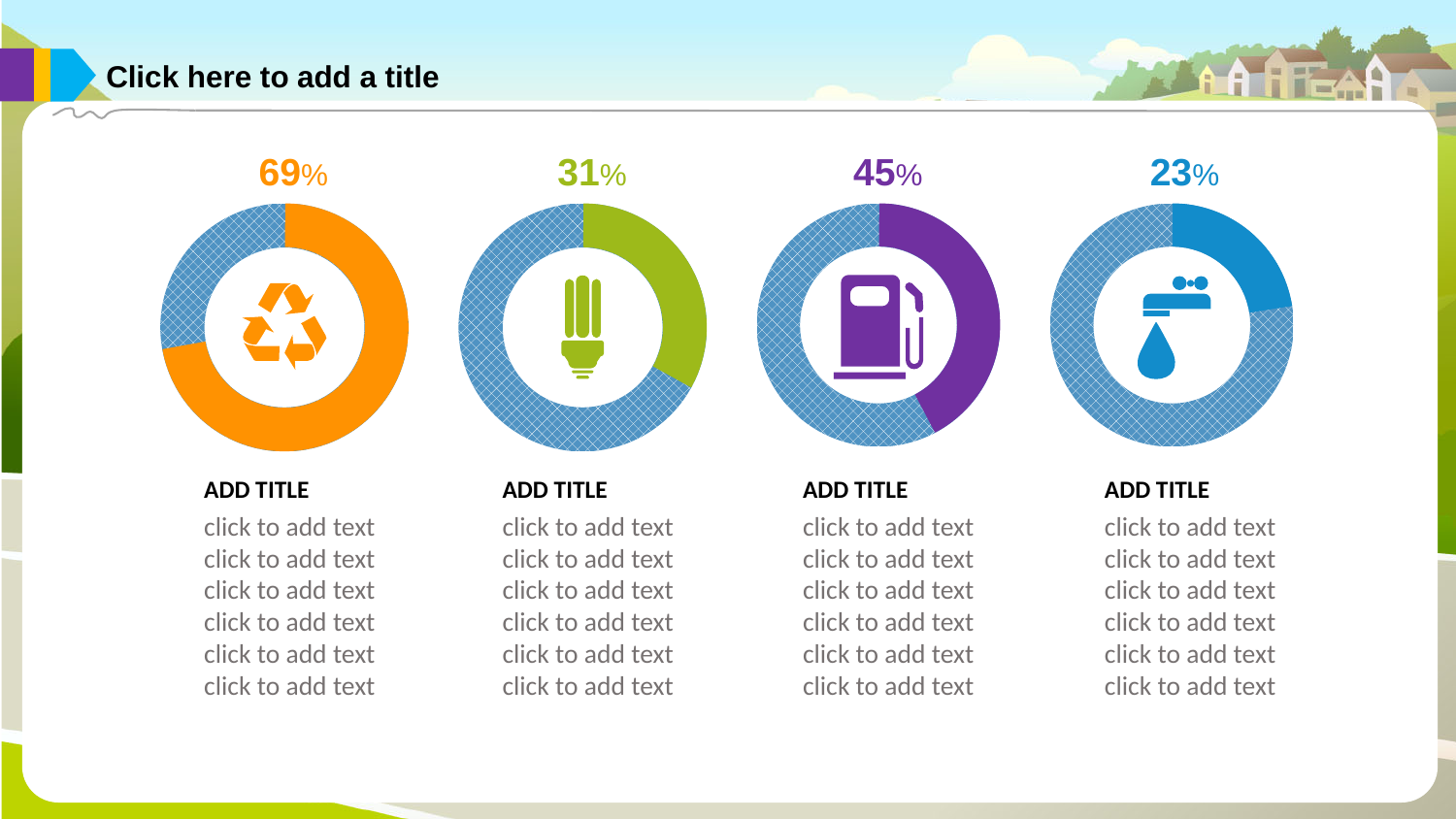

Click here to add a title

69%
31%
45%
23%

ADD TITLE
ADD TITLE
ADD TITLE
ADD TITLE
click to add text
click to add text
click to add text
click to add text
click to add text
click to add text
click to add text
click to add text
click to add text
click to add text
click to add text
click to add text
click to add text
click to add text
click to add text
click to add text
click to add text
click to add text
click to add text
click to add text
click to add text
click to add text
click to add text
click to add text